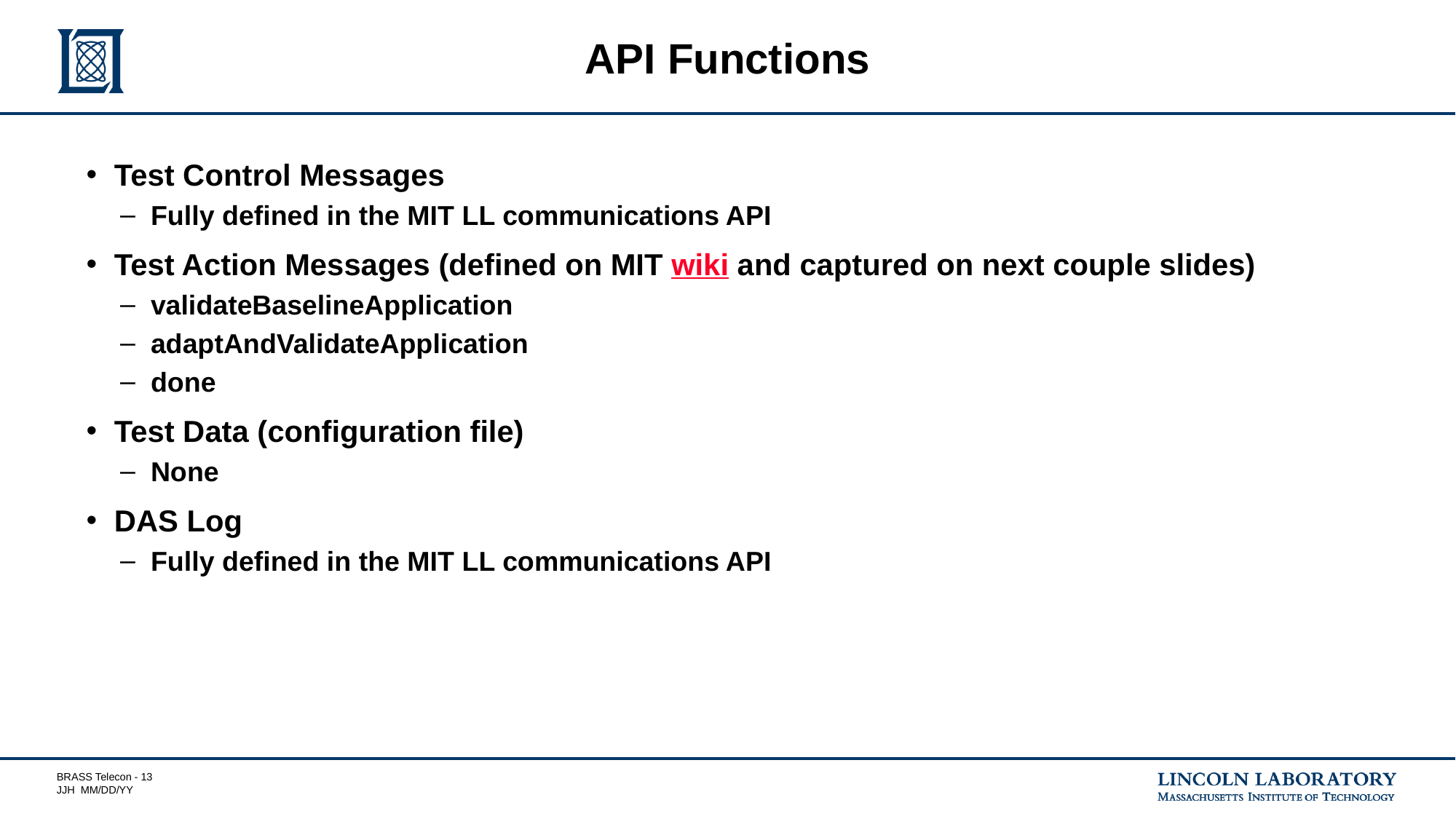

# API Functions
Test Control Messages
Fully defined in the MIT LL communications API
Test Action Messages (defined on MIT wiki and captured on next couple slides)
validateBaselineApplication
adaptAndValidateApplication
done
Test Data (configuration file)
None
DAS Log
Fully defined in the MIT LL communications API